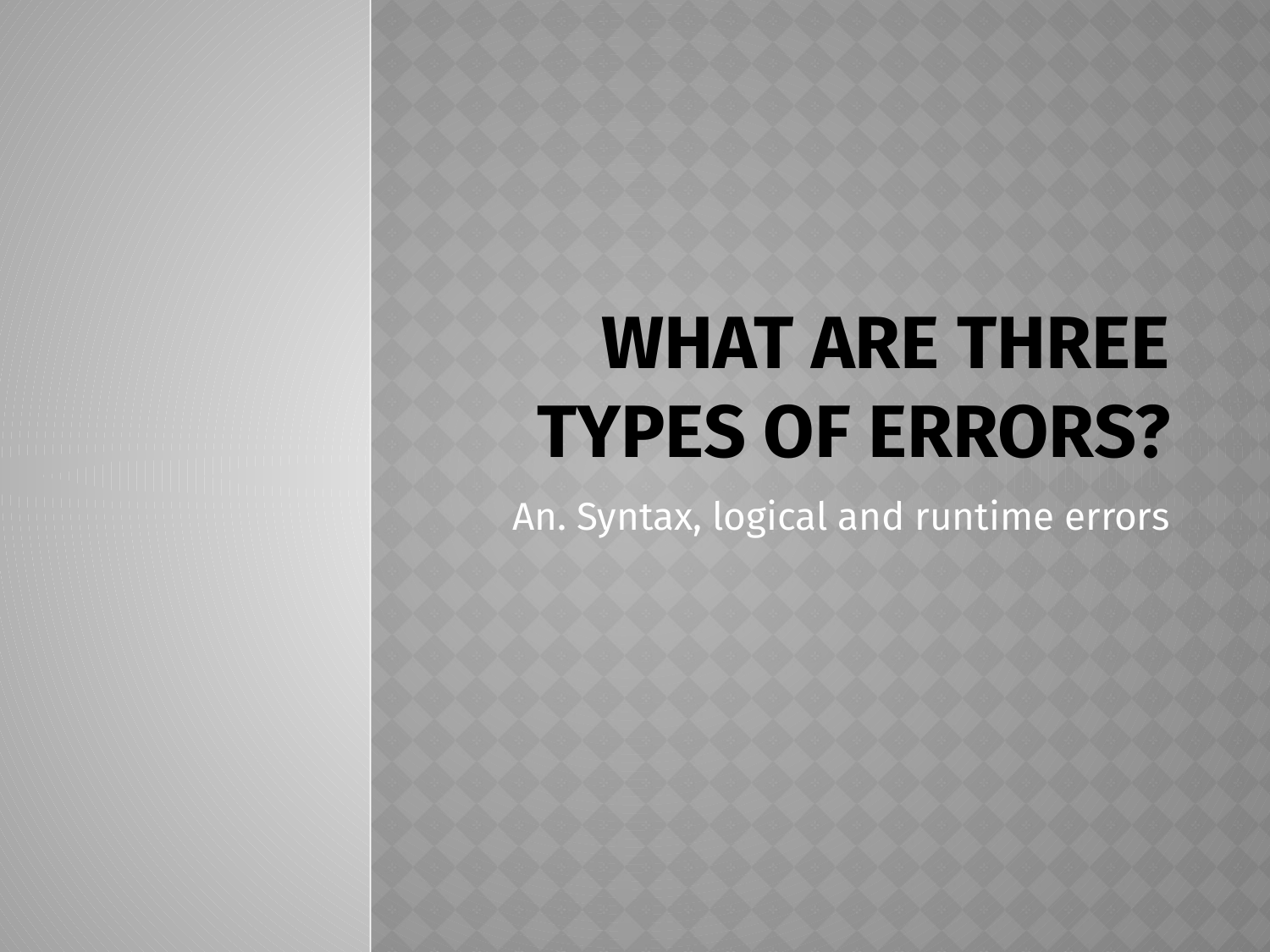

# What are three types of errors?
An. Syntax, logical and runtime errors